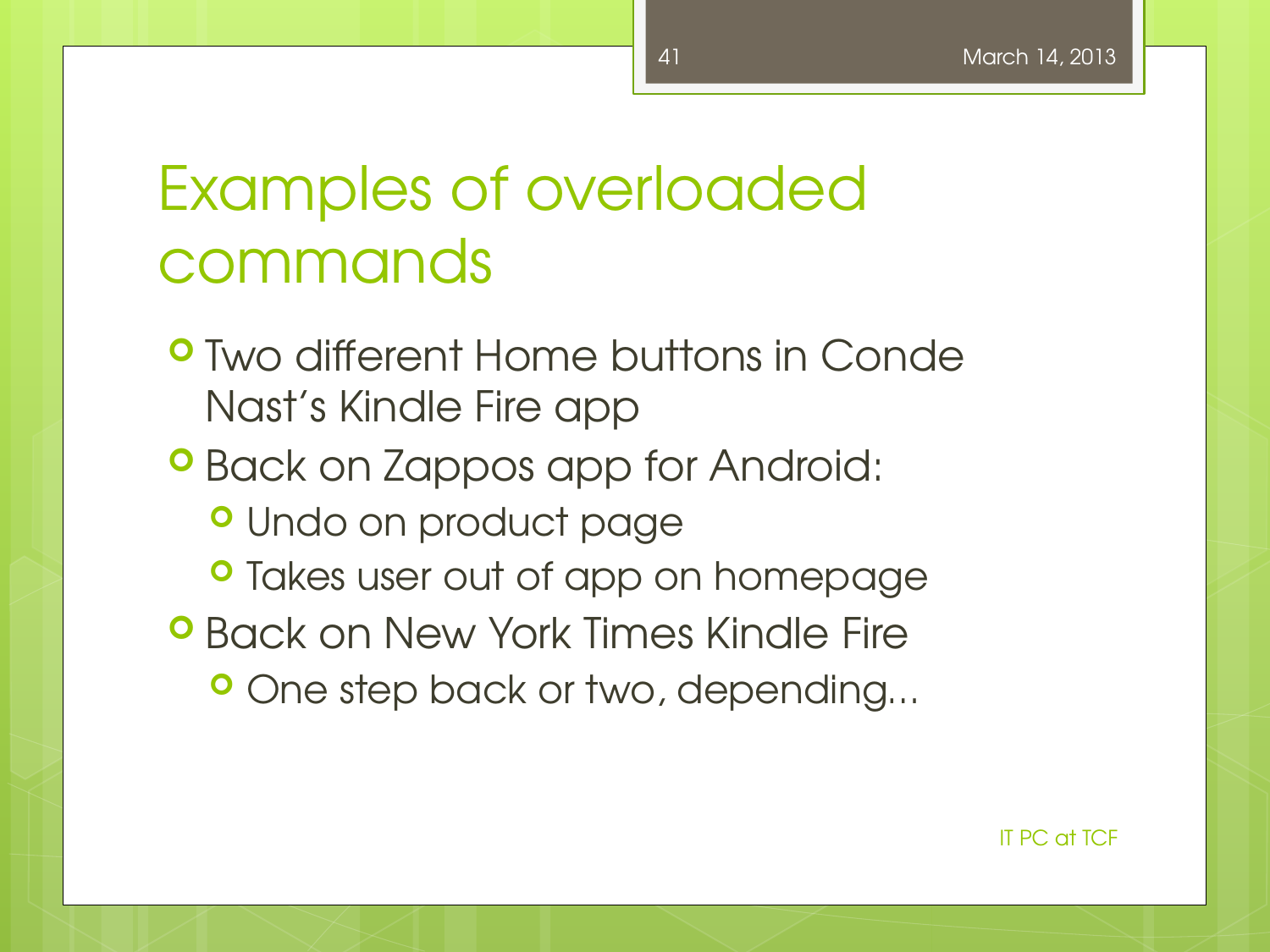

41
March 14, 2013
# Examples of overloaded commands
Two different Home buttons in Conde Nast’s Kindle Fire app
Back on Zappos app for Android:
Undo on product page
Takes user out of app on homepage
Back on New York Times Kindle Fire
One step back or two, depending…
IT PC at TCF